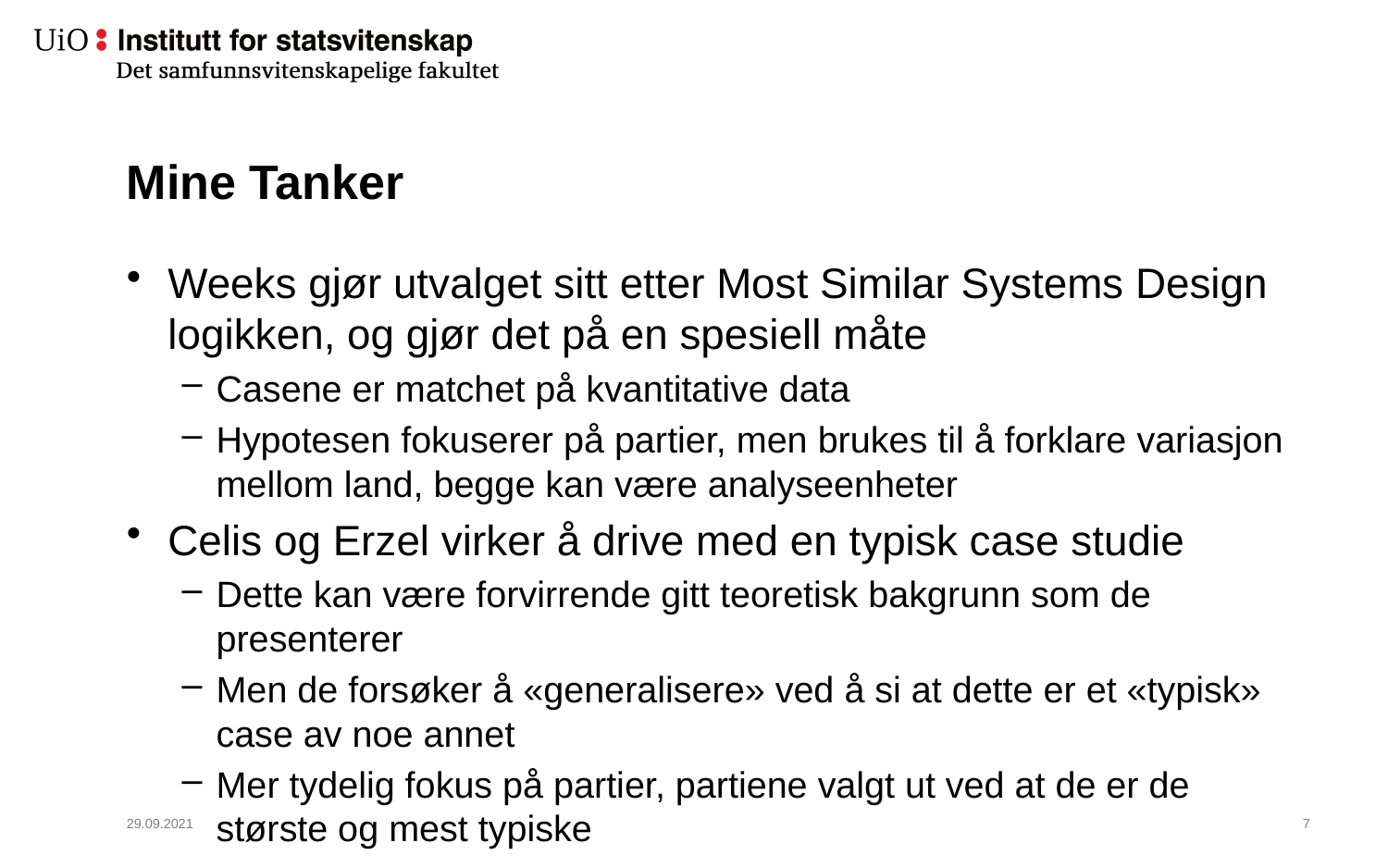

# Mine Tanker
Weeks gjør utvalget sitt etter Most Similar Systems Design logikken, og gjør det på en spesiell måte
Casene er matchet på kvantitative data
Hypotesen fokuserer på partier, men brukes til å forklare variasjon mellom land, begge kan være analyseenheter
Celis og Erzel virker å drive med en typisk case studie
Dette kan være forvirrende gitt teoretisk bakgrunn som de presenterer
Men de forsøker å «generalisere» ved å si at dette er et «typisk» case av noe annet
Mer tydelig fokus på partier, partiene valgt ut ved at de er de største og mest typiske
29.09.2021
7